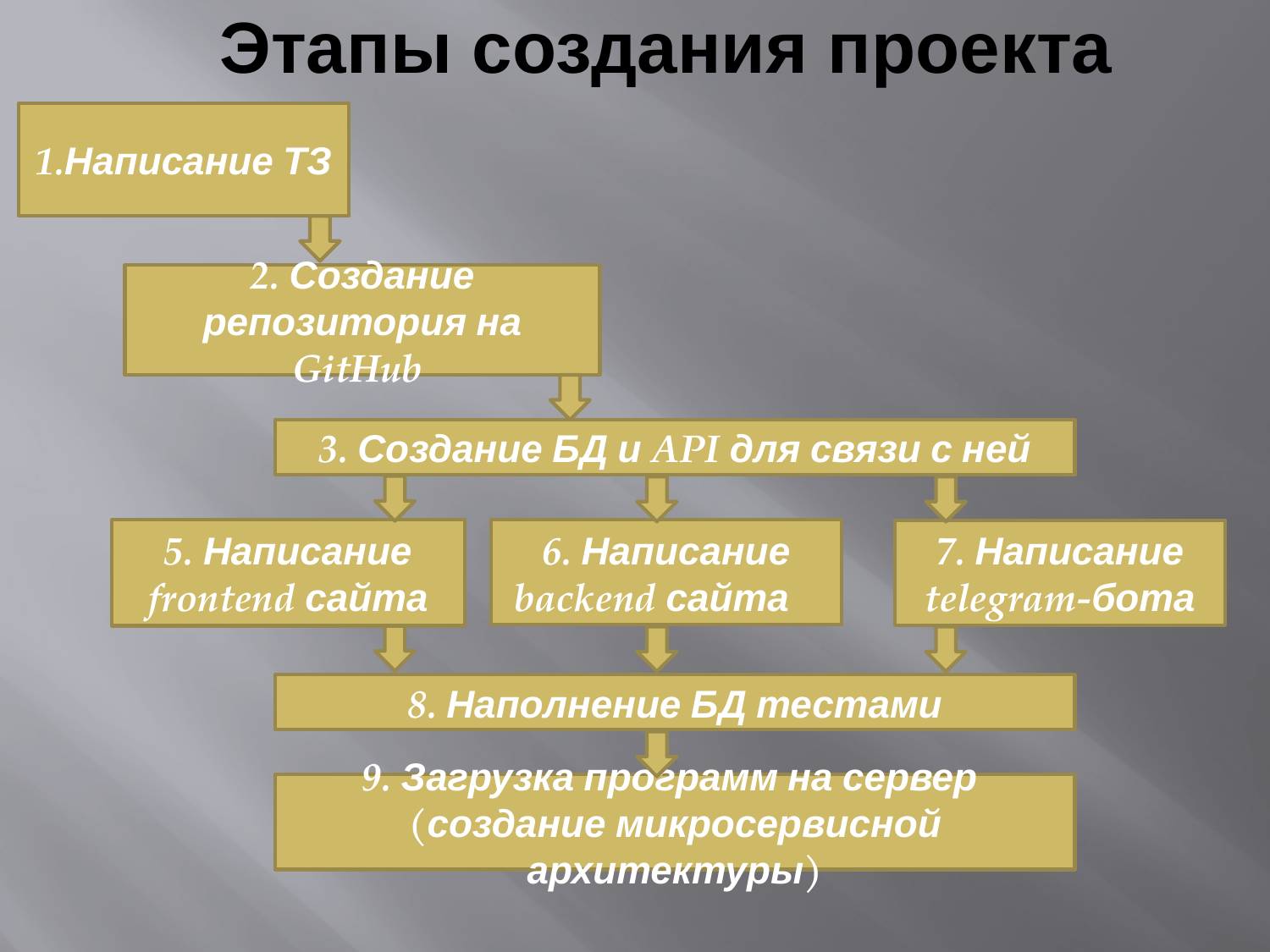

# Этапы создания проекта
1.Написание ТЗ

2. Создание репозитория на GitHub

3. Создание БД и API для связи с ней

5. Написание frontend сайта
6. Написание backend сайта
7. Написание telegram-бота

8. Наполнение БД тестами

9. Загрузка программ на сервер
(создание микросервисной архитектуры)